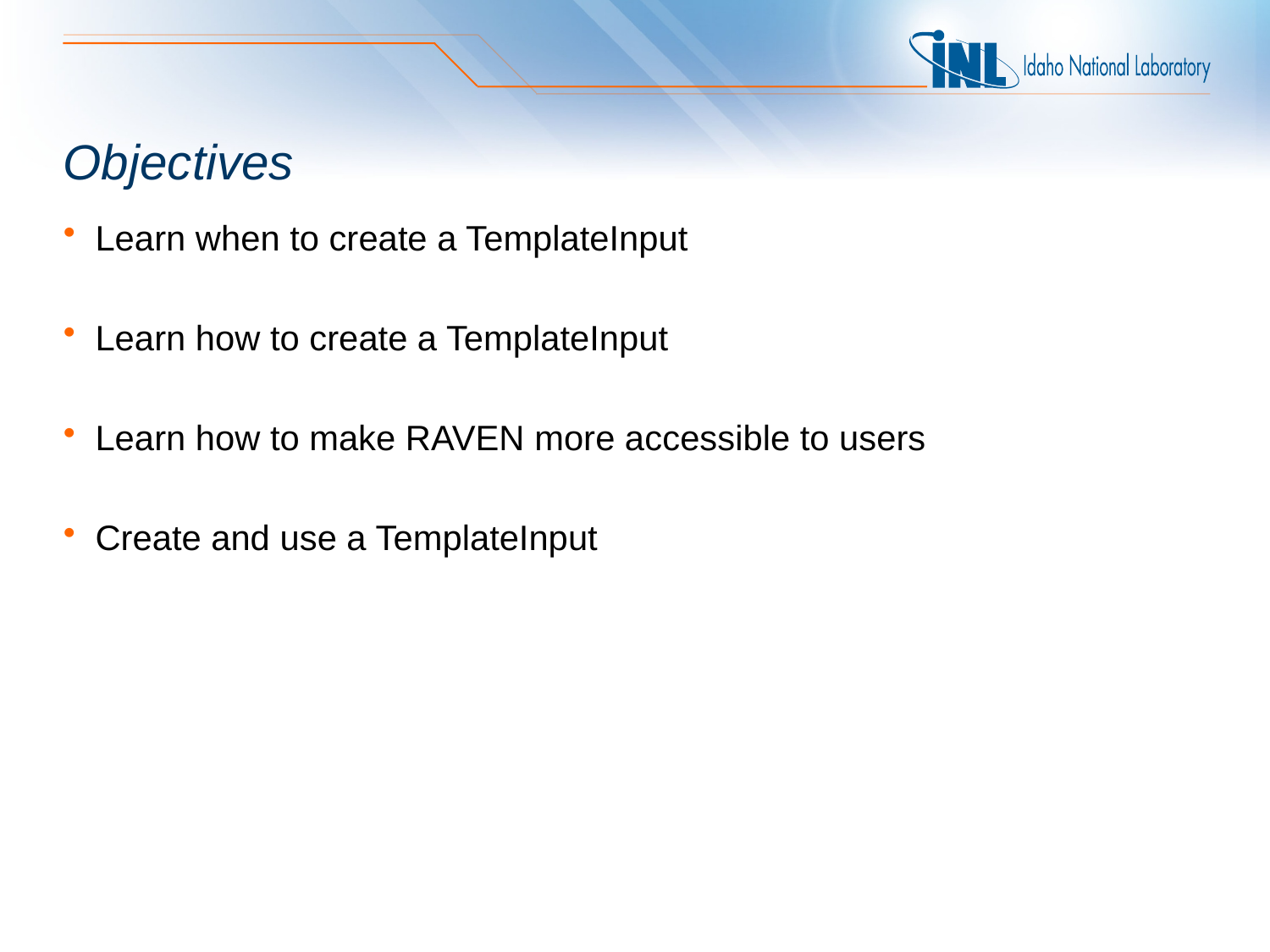

# Objectives
Learn when to create a TemplateInput

Learn how to create a TemplateInput

Learn how to make RAVEN more accessible to users

Create and use a TemplateInput